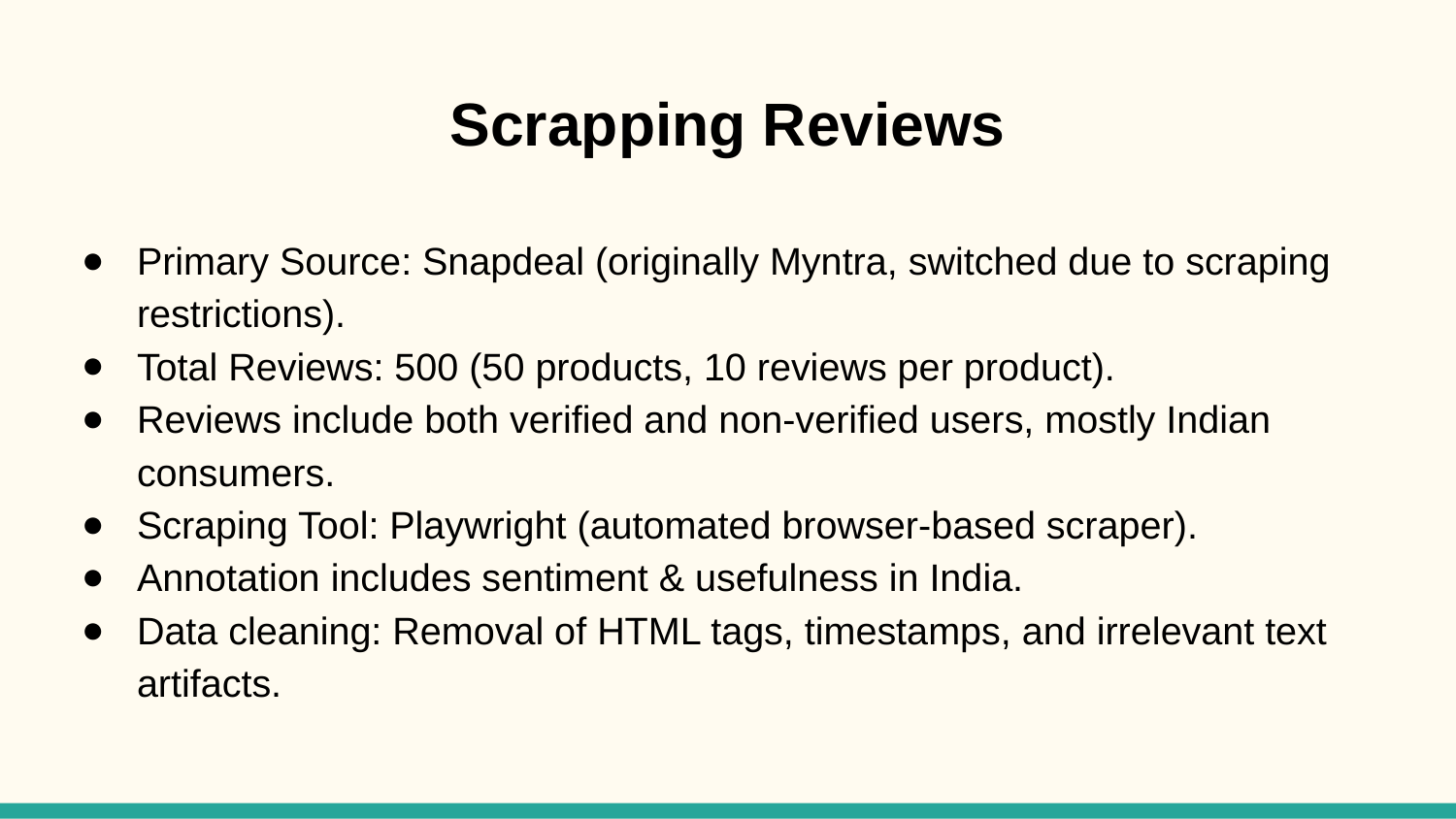

# Scrapping Reviews
Primary Source: Snapdeal (originally Myntra, switched due to scraping restrictions).
Total Reviews: 500 (50 products, 10 reviews per product).
Reviews include both verified and non-verified users, mostly Indian consumers.
Scraping Tool: Playwright (automated browser-based scraper).
Annotation includes sentiment & usefulness in India.
Data cleaning: Removal of HTML tags, timestamps, and irrelevant text artifacts.